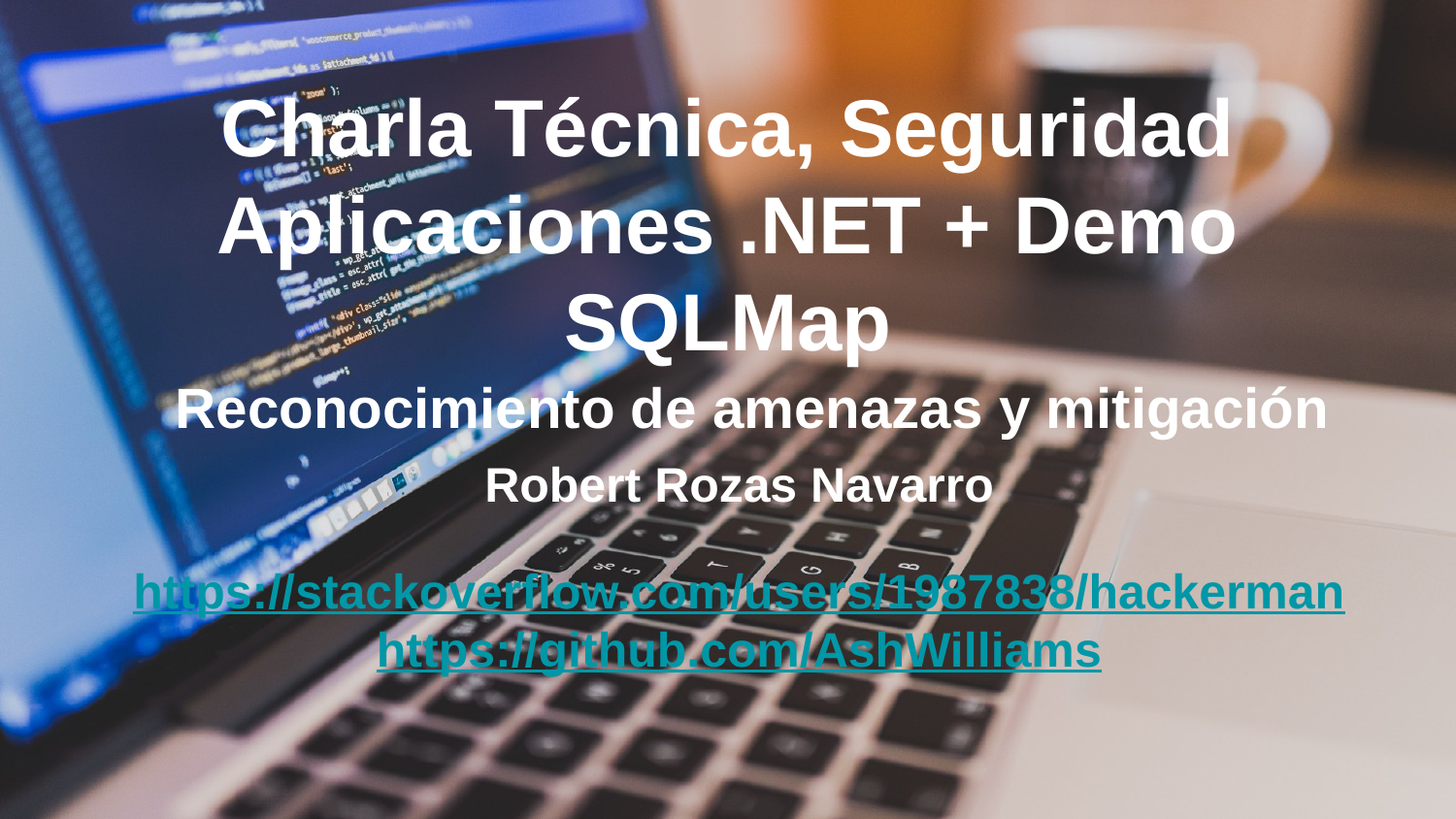

# Charla Técnica, Seguridad Aplicaciones .NET + Demo SQLMap
Reconocimiento de amenazas y mitigación
Robert Rozas Navarro

https://stackoverflow.com/users/1987838/hackerman
https://github.com/AshWilliams